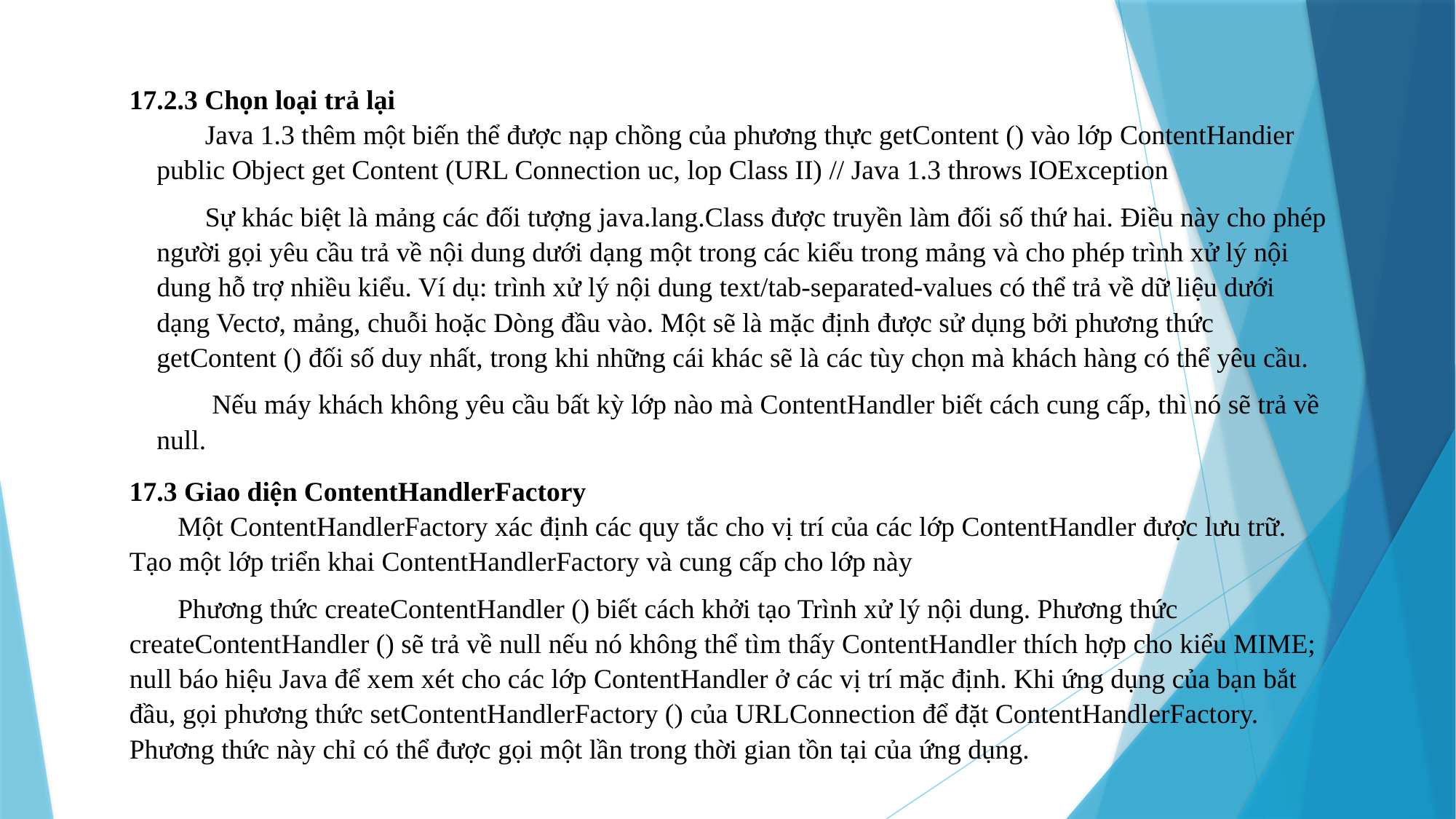

17.2.3 Chọn loại trả lại
       Java 1.3 thêm một biến thể được nạp chồng của phương thực getContent () vào lớp ContentHandier public Object get Content (URL Connection uc, lop Class II) // Java 1.3 throws IOException
       Sự khác biệt là mảng các đối tượng java.lang.Class được truyền làm đối số thứ hai. Điều này cho phép người gọi yêu cầu trả về nội dung dưới dạng một trong các kiểu trong mảng và cho phép trình xử lý nội dung hỗ trợ nhiều kiểu. Ví dụ: trình xử lý nội dung text/tab-separated-values có thể trả về dữ liệu dưới dạng Vectơ, mảng, chuỗi hoặc Dòng đầu vào. Một sẽ là mặc định được sử dụng bởi phương thức getContent () đối số duy nhất, trong khi những cái khác sẽ là các tùy chọn mà khách hàng có thể yêu cầu.
        Nếu máy khách không yêu cầu bất kỳ lớp nào mà ContentHandler biết cách cung cấp, thì nó sẽ trả về null.
17.3 Giao diện ContentHandlerFactory
       Một ContentHandlerFactory xác định các quy tắc cho vị trí của các lớp ContentHandler được lưu trữ. Tạo một lớp triển khai ContentHandlerFactory và cung cấp cho lớp này
       Phương thức createContentHandler () biết cách khởi tạo Trình xử lý nội dung. Phương thức createContentHandler () sẽ trả về null nếu nó không thể tìm thấy ContentHandler thích hợp cho kiểu MIME; null báo hiệu Java để xem xét cho các lớp ContentHandler ở các vị trí mặc định. Khi ứng dụng của bạn bắt đầu, gọi phương thức setContentHandlerFactory () của URLConnection để đặt ContentHandlerFactory. Phương thức này chỉ có thể được gọi một lần trong thời gian tồn tại của ứng dụng.